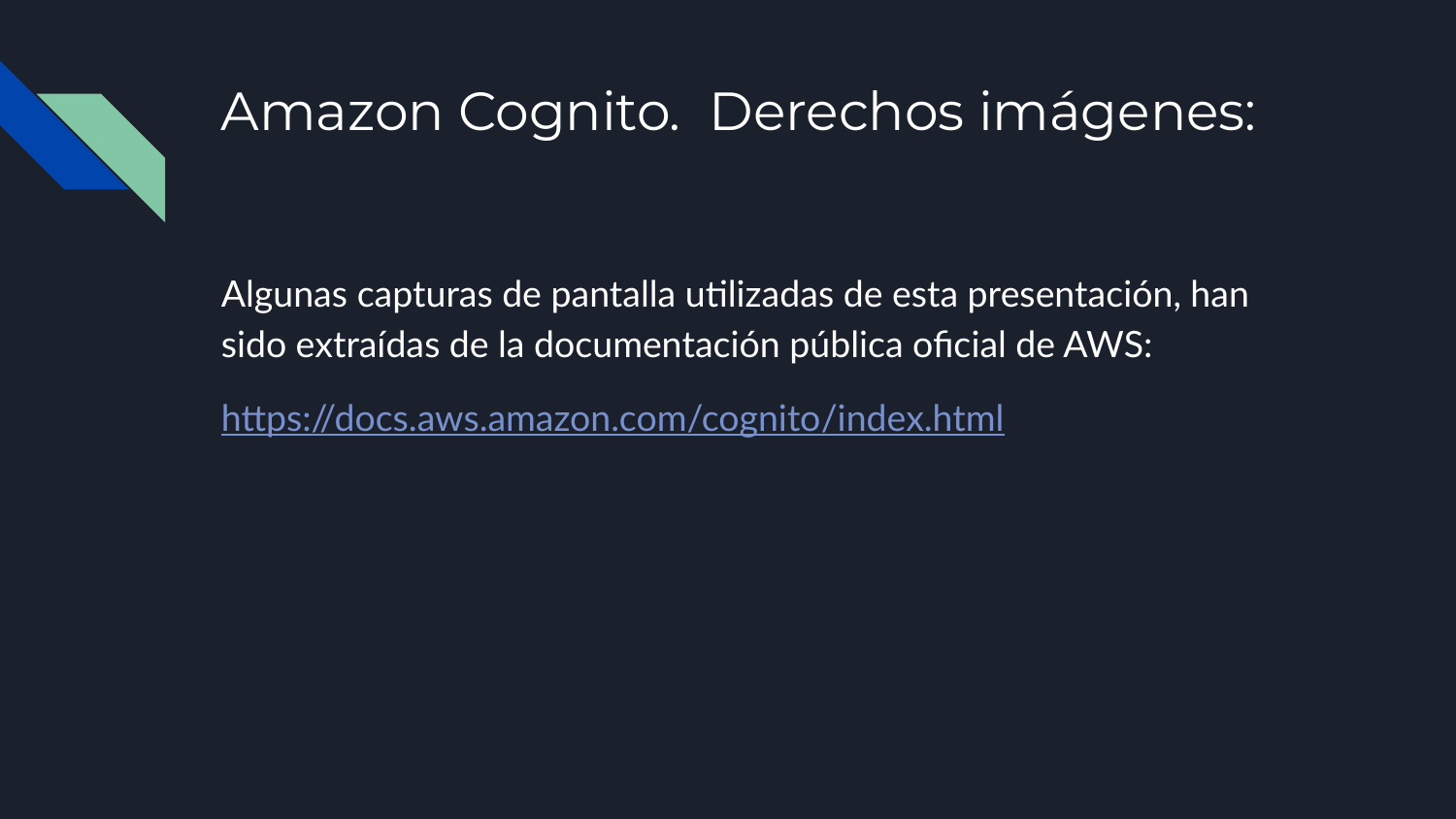

# Amazon Cognito.  Derechos imágenes:
Algunas capturas de pantalla utilizadas de esta presentación, han sido extraídas de la documentación pública oficial de AWS:
https://docs.aws.amazon.com/cognito/index.html